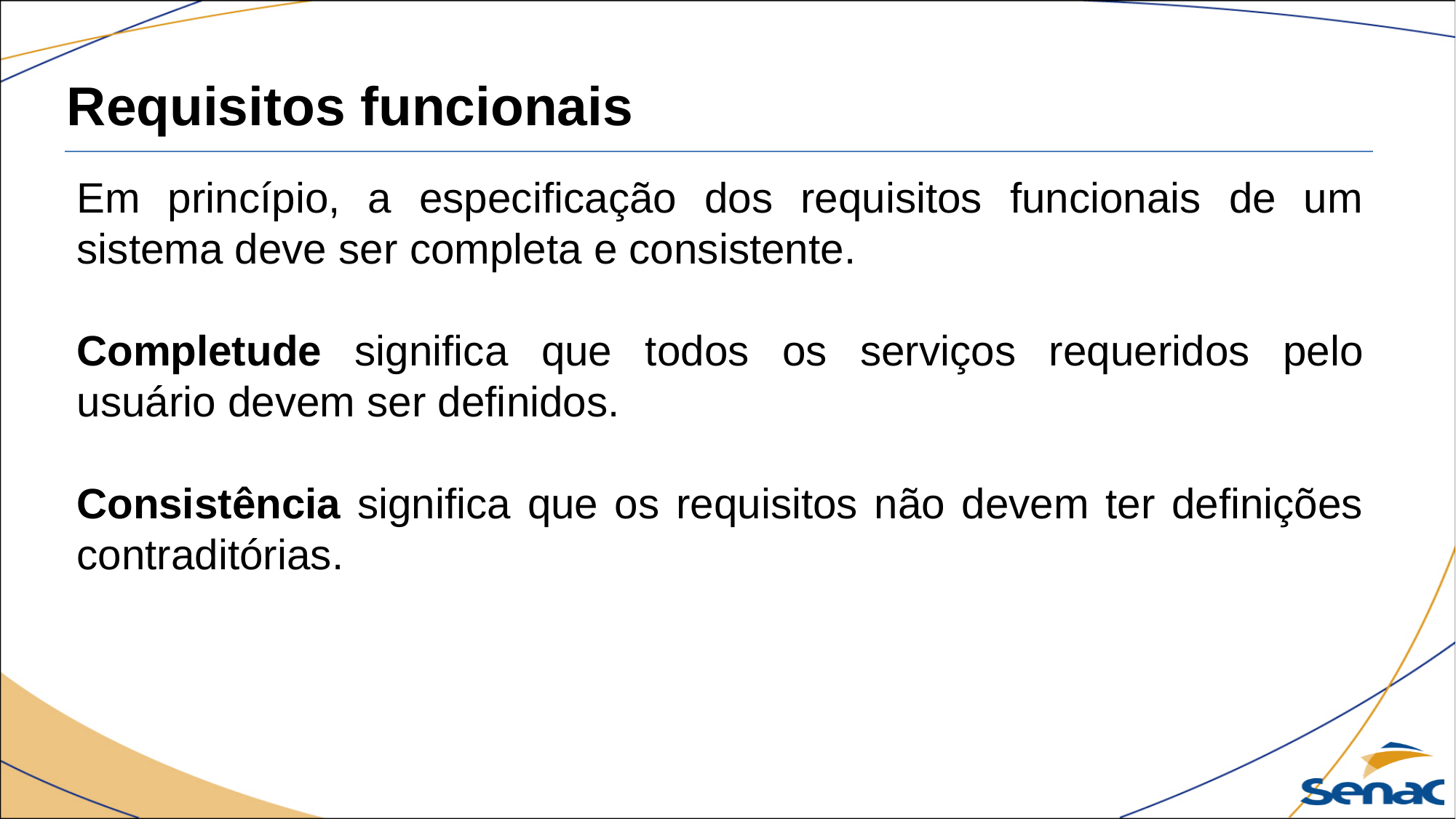

Requisitos funcionais
Em princípio, a especificação dos requisitos funcionais de um sistema deve ser completa e consistente.

Completude significa que todos os serviços requeridos pelo usuário devem ser definidos.

Consistência significa que os requisitos não devem ter definições contraditórias.